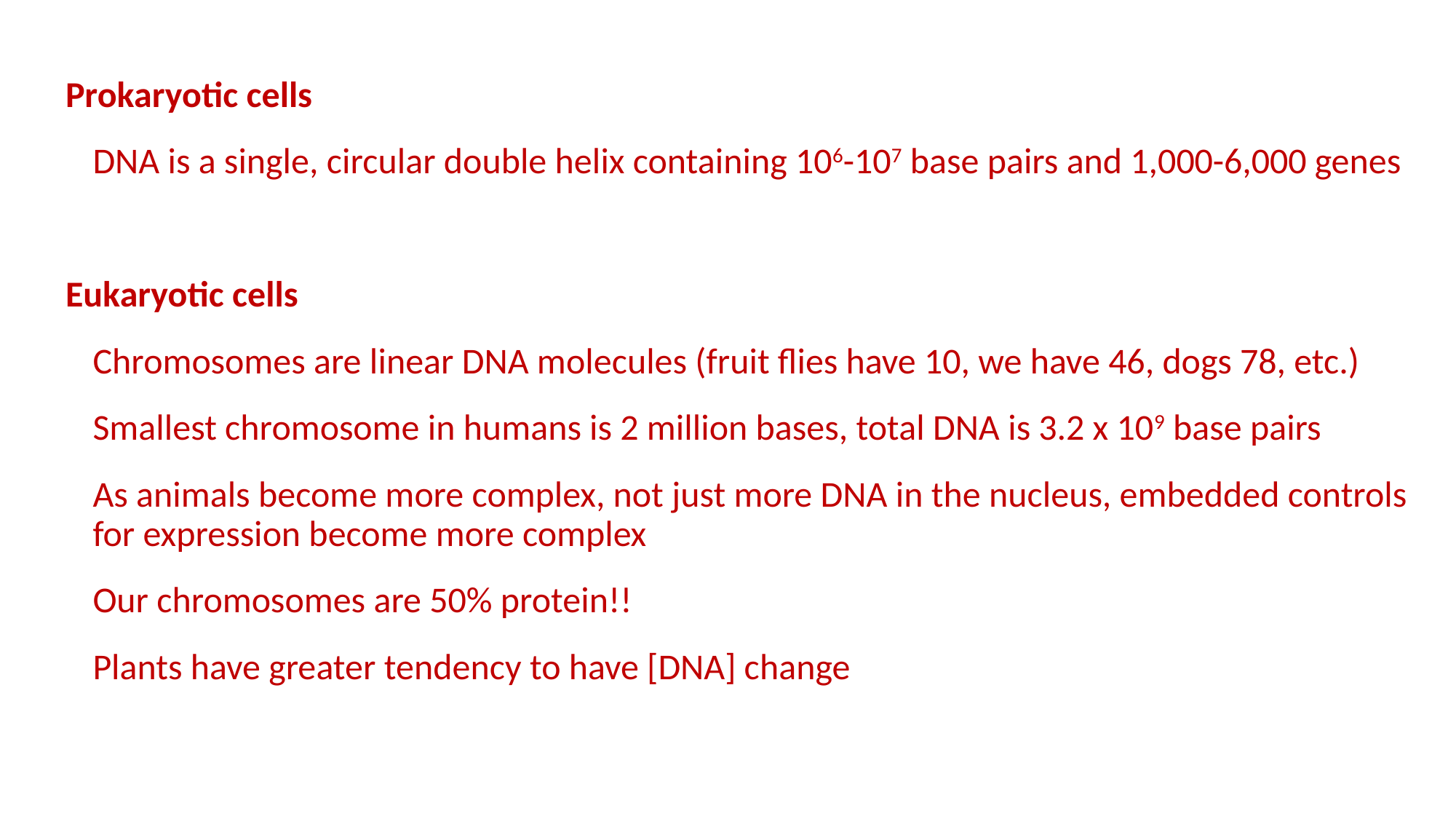

Prokaryotic cells
	DNA is a single, circular double helix containing 106-107 base pairs and 1,000-6,000 genes

Eukaryotic cells
	Chromosomes are linear DNA molecules (fruit flies have 10, we have 46, dogs 78, etc.)
	Smallest chromosome in humans is 2 million bases, total DNA is 3.2 x 109 base pairs
	As animals become more complex, not just more DNA in the nucleus, embedded controls for expression become more complex
	Our chromosomes are 50% protein!!
	Plants have greater tendency to have [DNA] change